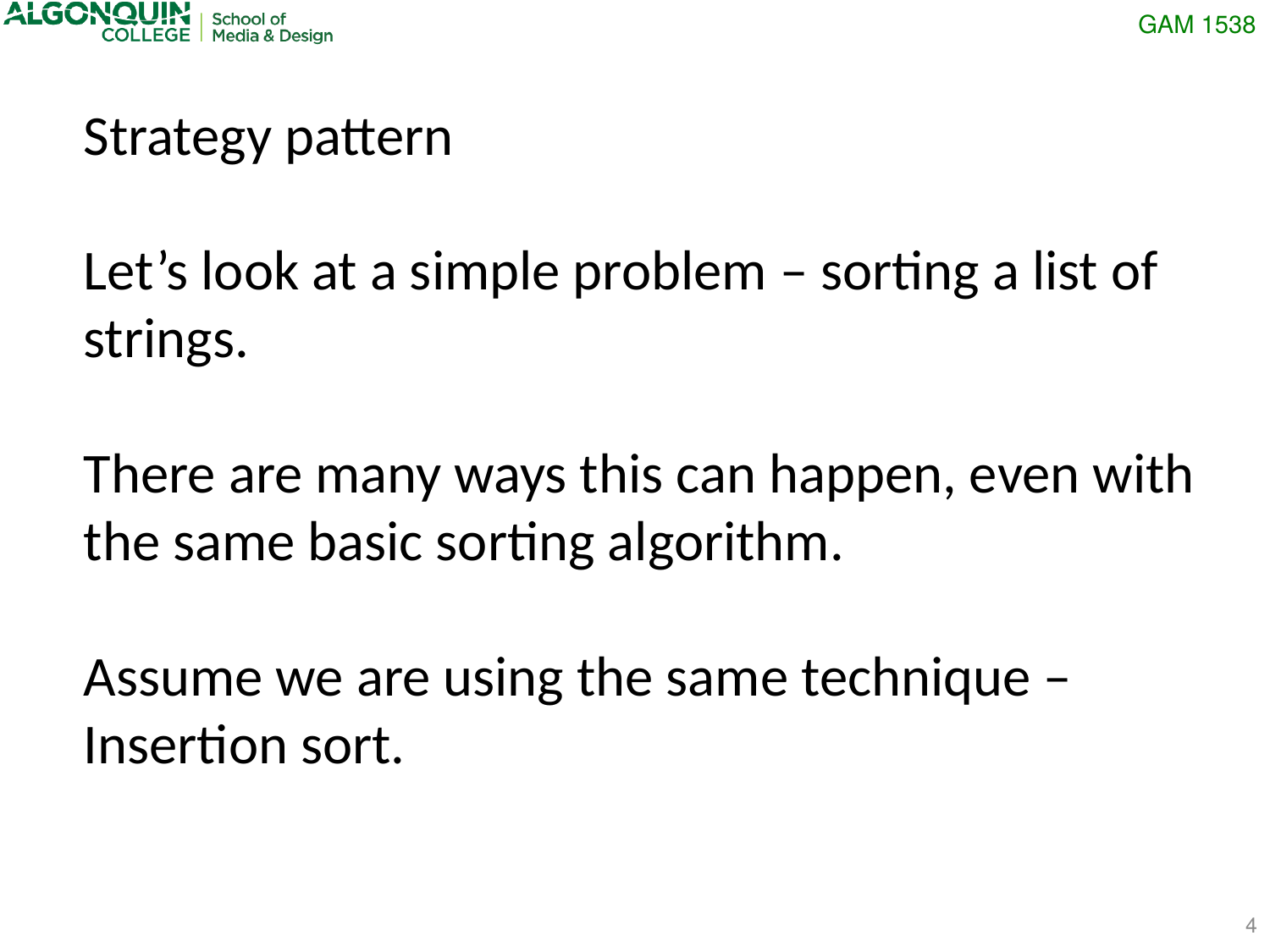

Strategy pattern

Let’s look at a simple problem – sorting a list of strings.

There are many ways this can happen, even with the same basic sorting algorithm.

Assume we are using the same technique – Insertion sort.

4